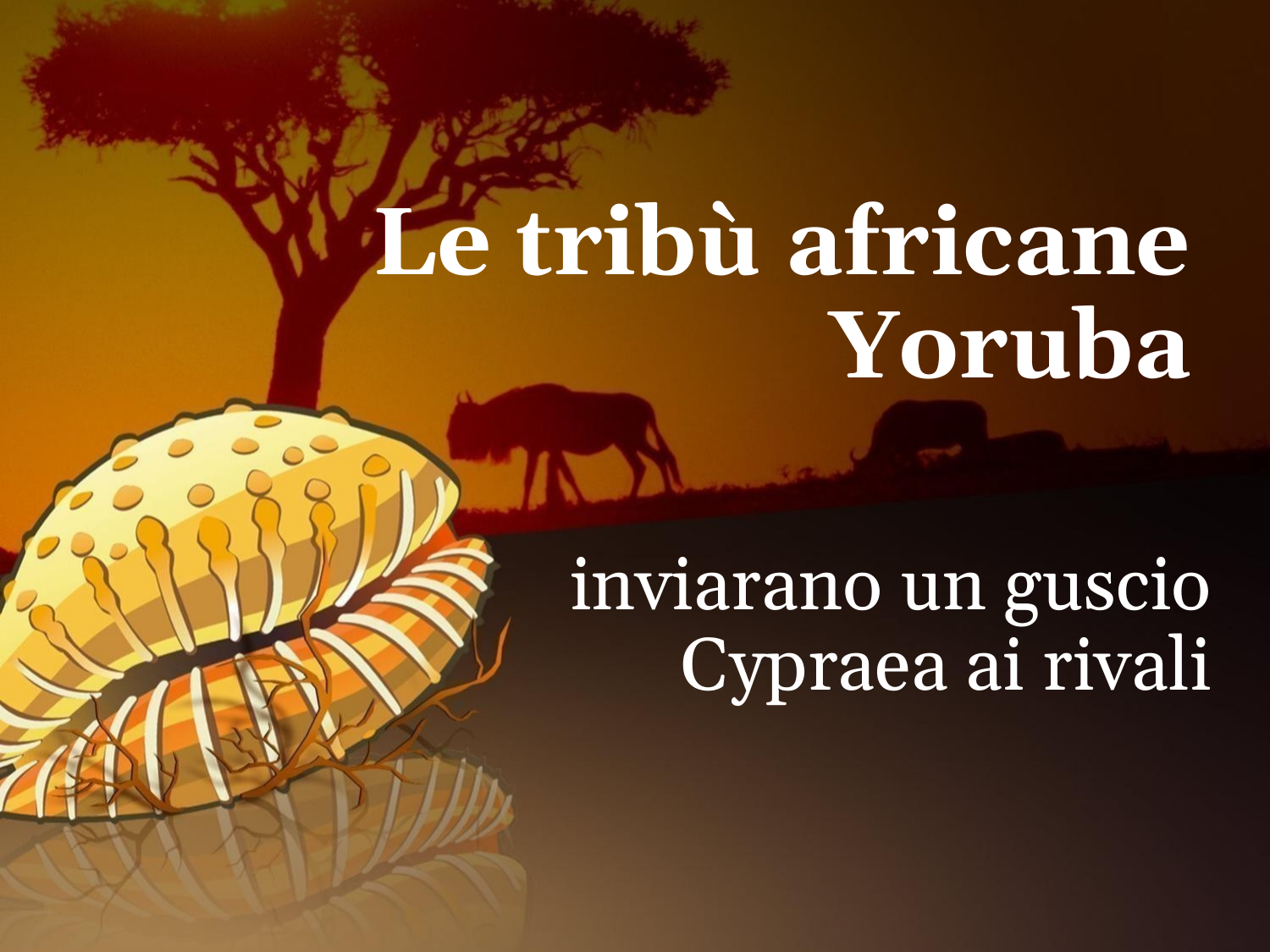

# Le tribù africane Yoruba
inviarano un guscio Cypraea ai rivali